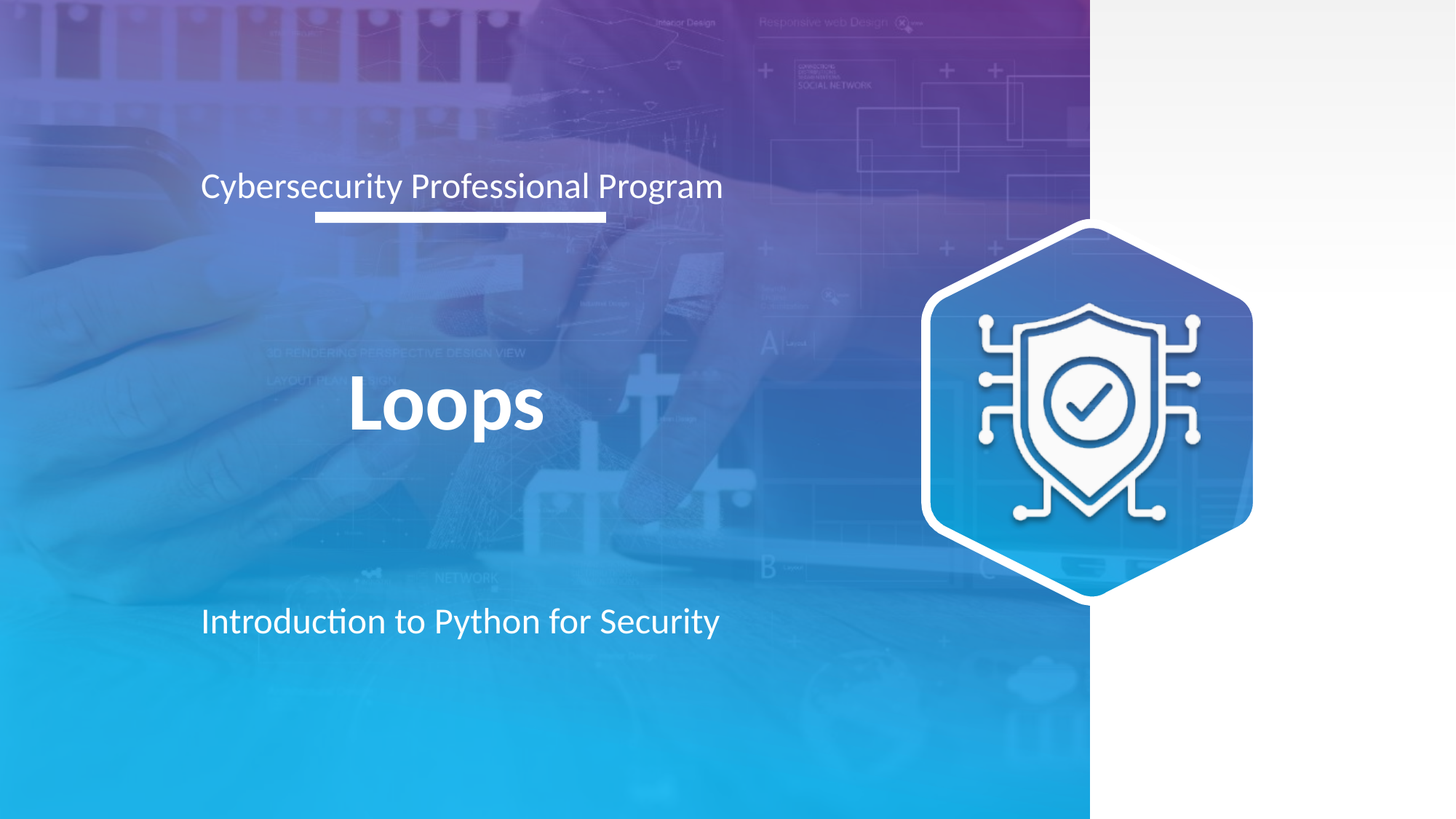

# Loops
Introduction to Python for Security